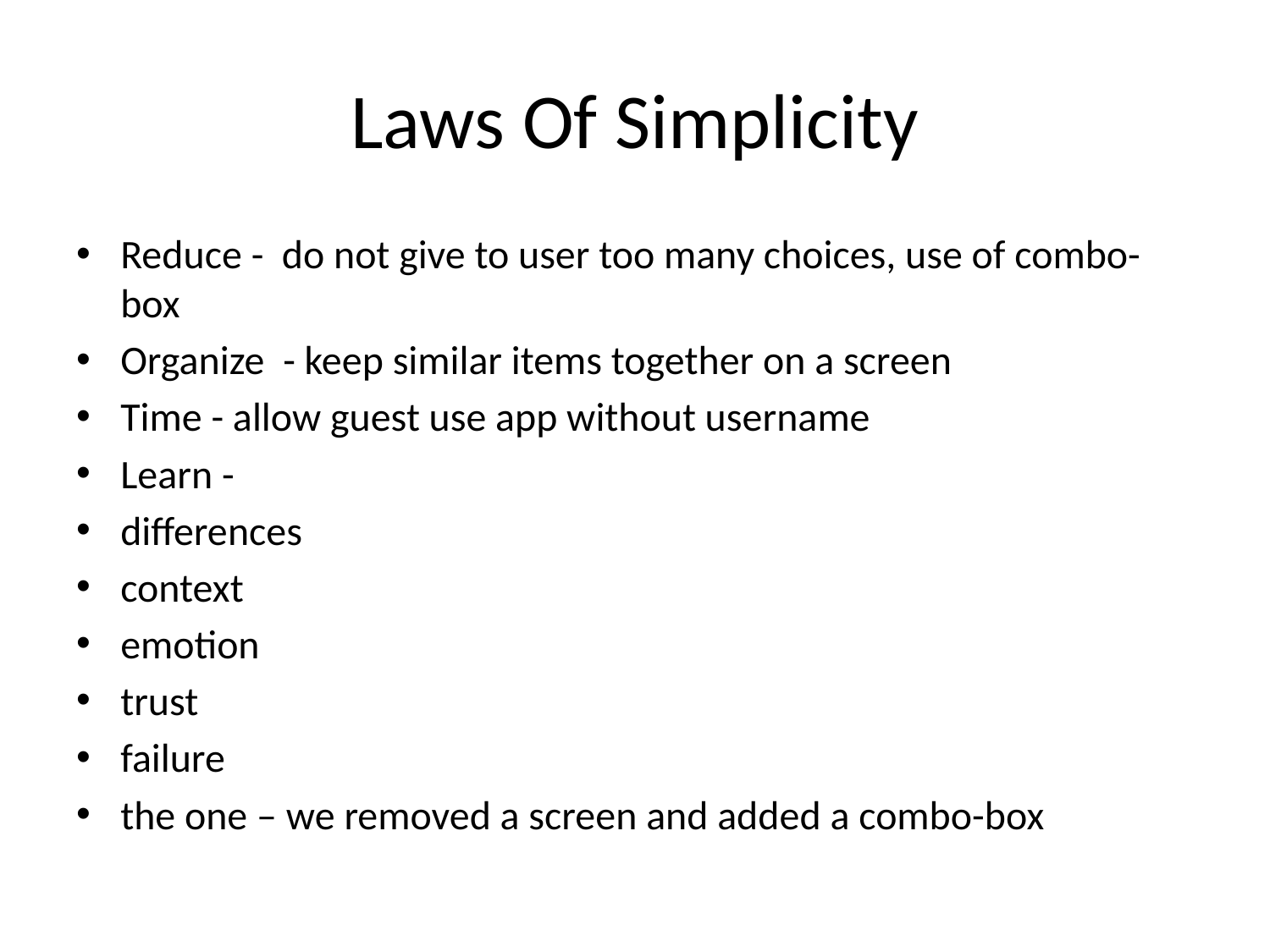

# Laws Of Simplicity
Reduce -  do not give to user too many choices, use of combo-box
Organize  - keep similar items together on a screen
Time - allow guest use app without username
Learn -
differences
context
emotion
trust
failure
the one – we removed a screen and added a combo-box